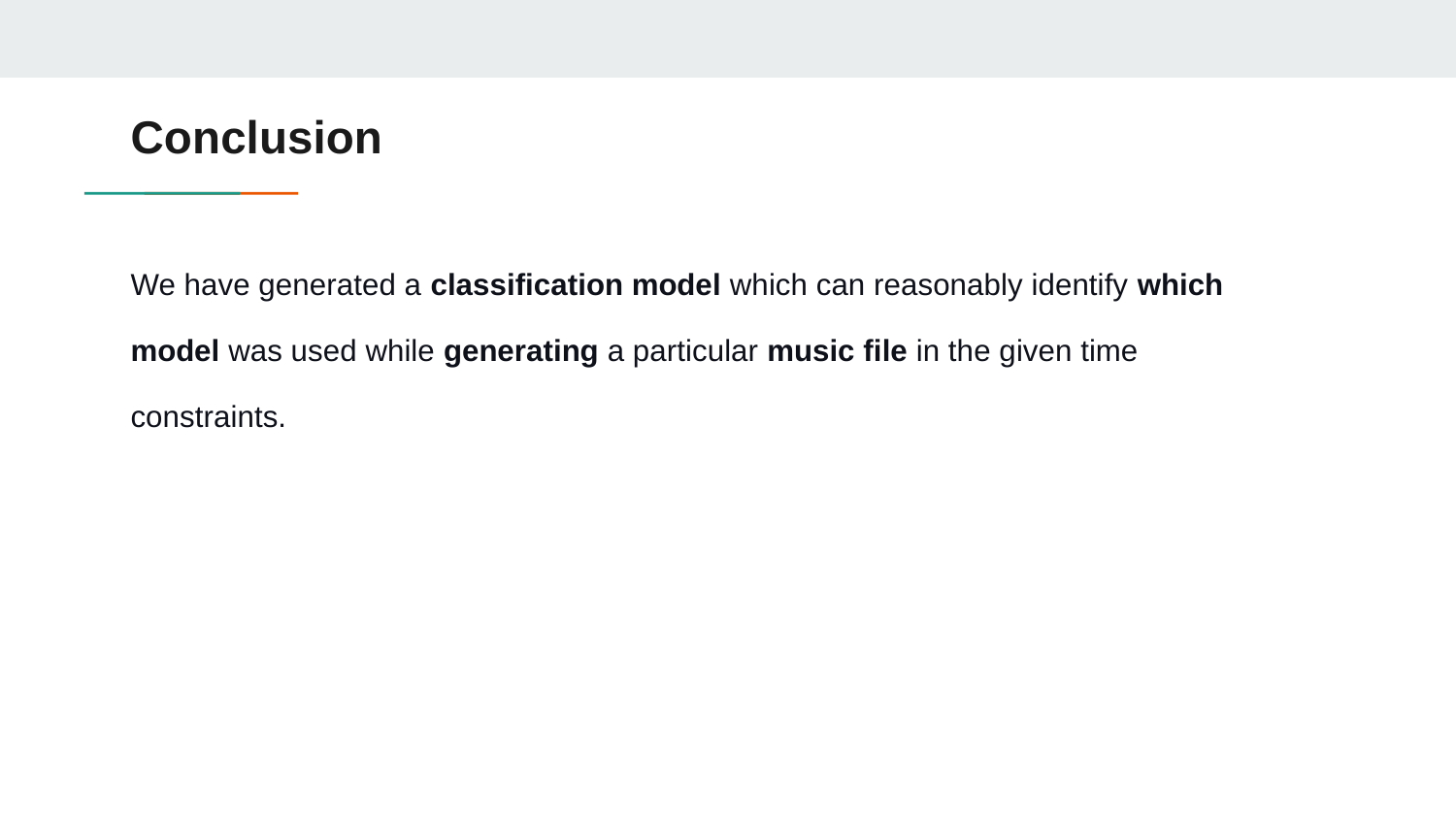

# Conclusion
We have generated a classification model which can reasonably identify which
model was used while generating a particular music file in the given time
constraints.